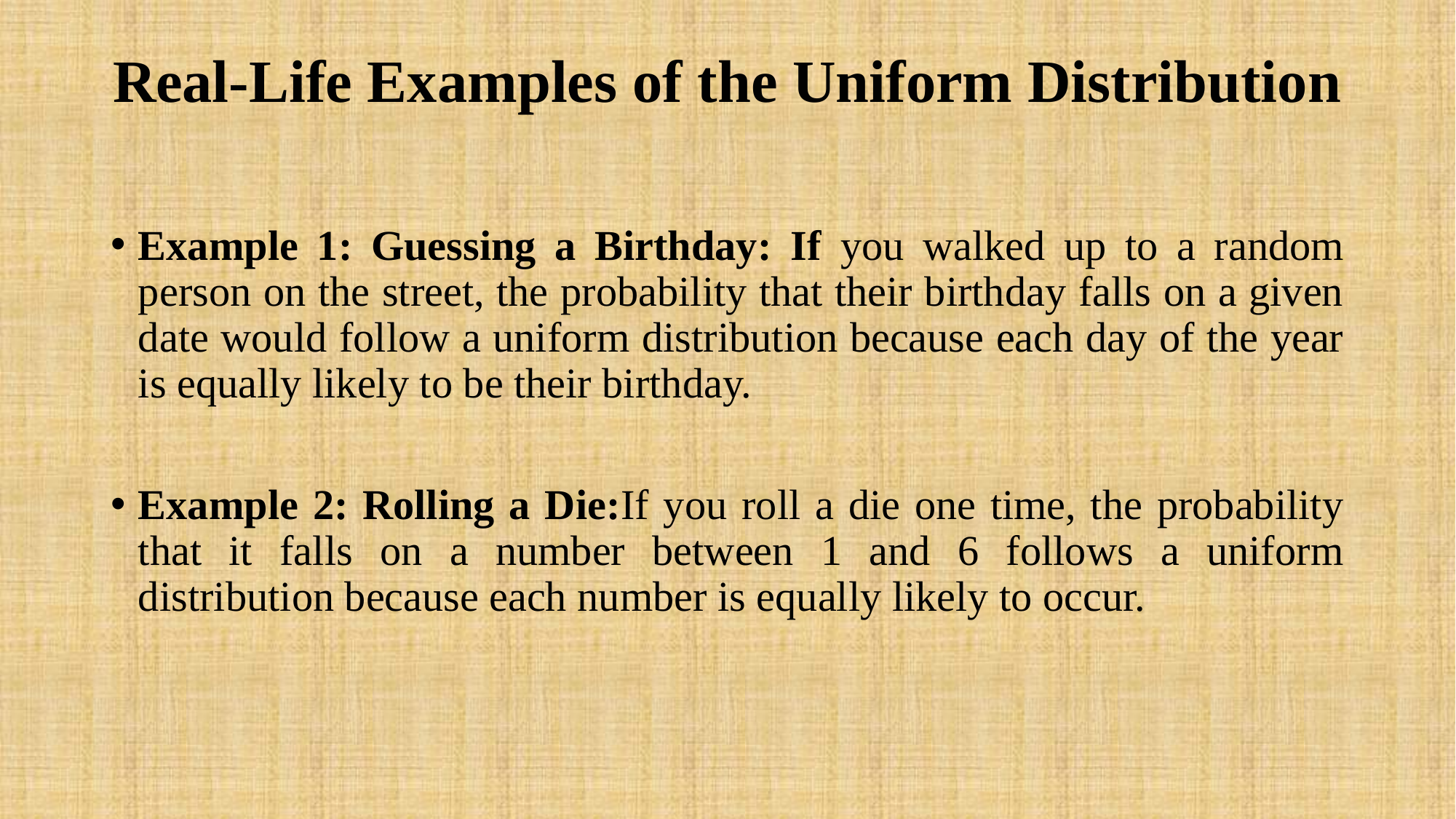

# Real-Life Examples of the Uniform Distribution
Example 1: Guessing a Birthday: If you walked up to a random person on the street, the probability that their birthday falls on a given date would follow a uniform distribution because each day of the year is equally likely to be their birthday.

Example 2: Rolling a Die:If you roll a die one time, the probability that it falls on a number between 1 and 6 follows a uniform distribution because each number is equally likely to occur.